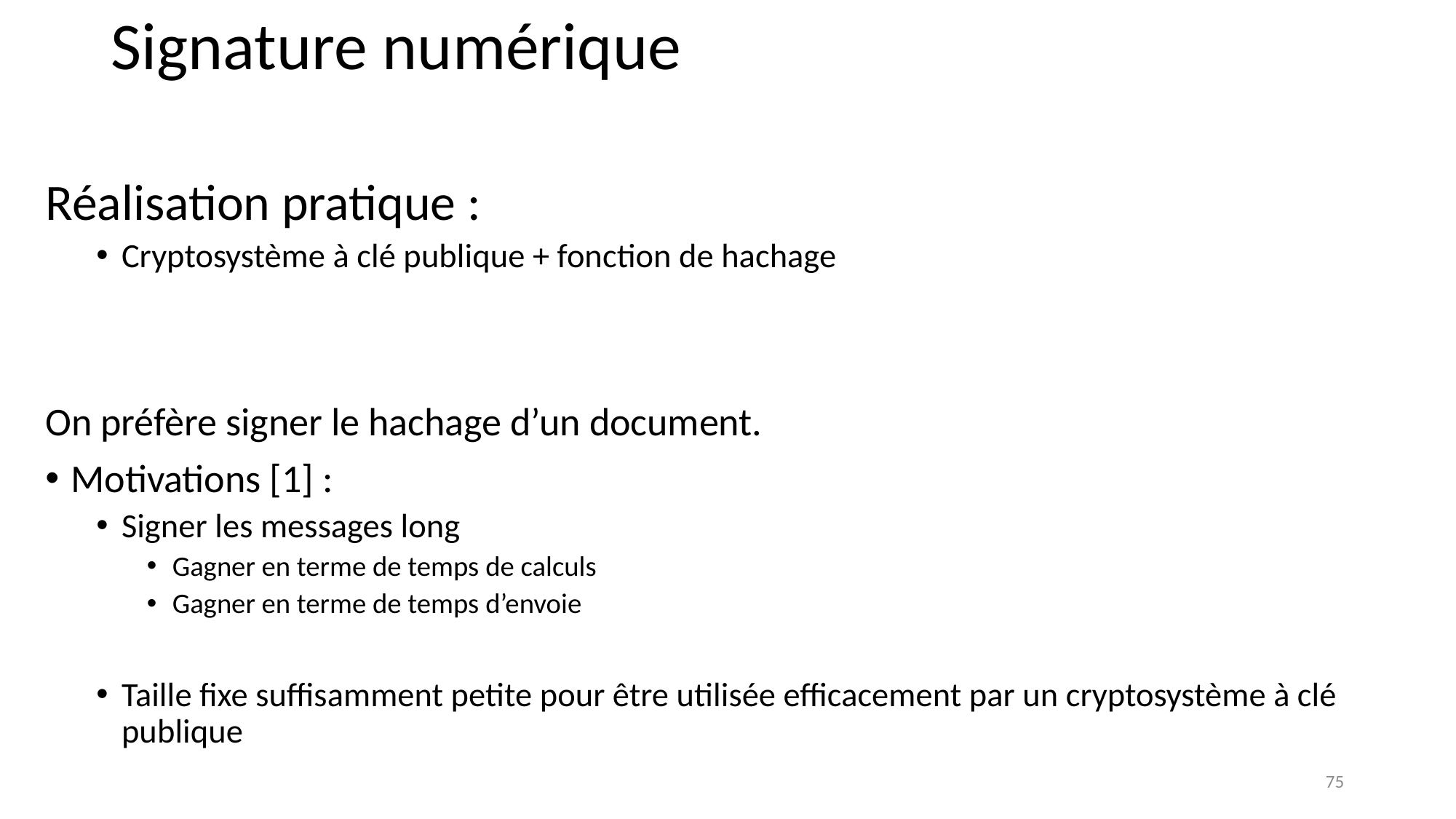

# Signature numérique

Réalisation pratique :
Cryptosystème à clé publique + fonction de hachage

On préfère signer le hachage d’un document.
Motivations [1] :
Signer les messages long
Gagner en terme de temps de calculs
Gagner en terme de temps d’envoie

Taille fixe suffisamment petite pour être utilisée efficacement par un cryptosystème à clé publique
75